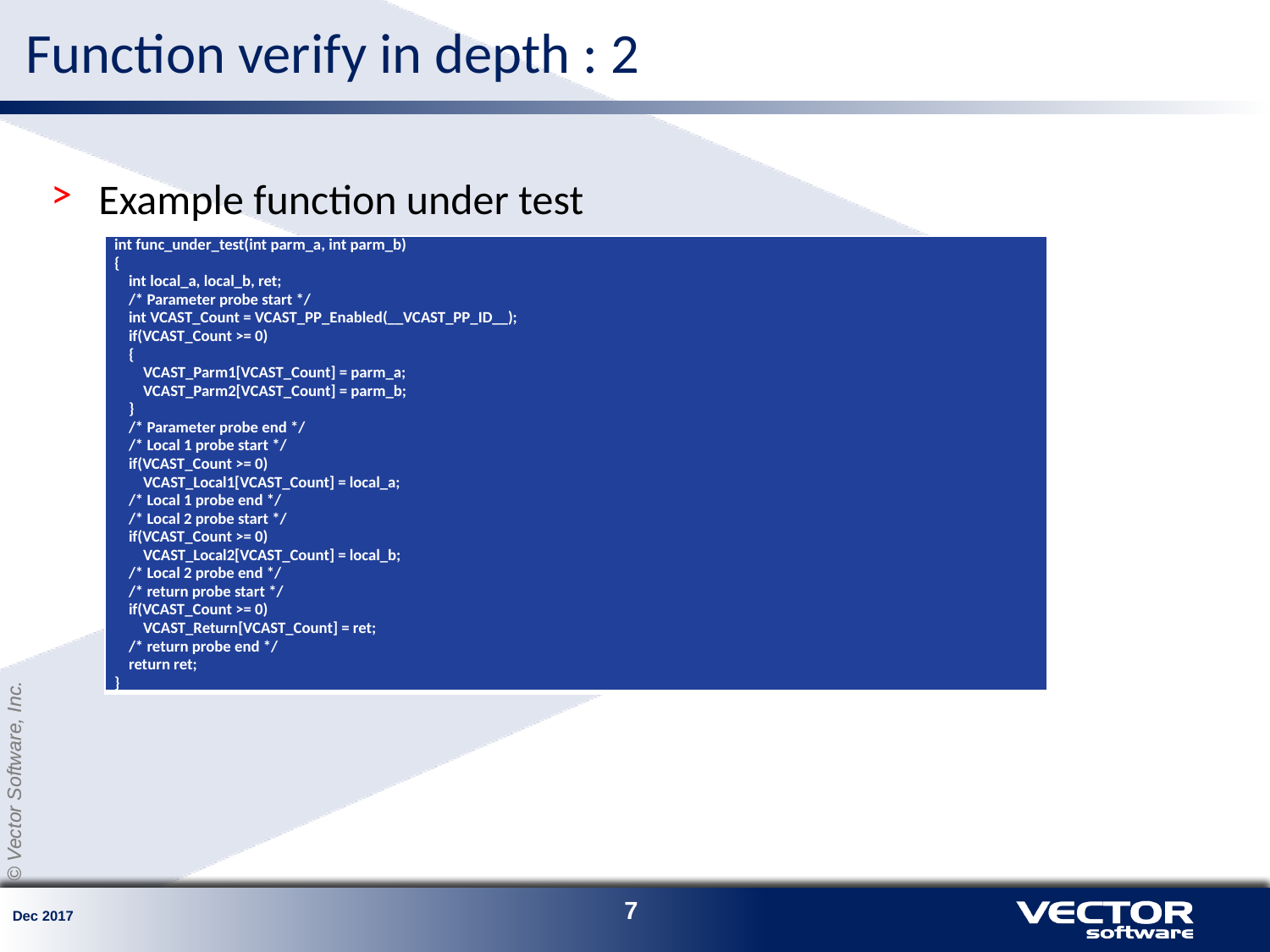

# Function verify in depth : 2

Example function under test
| int func\_under\_test(int parm\_a, int parm\_b) { int local\_a, local\_b, ret; /\* Parameter probe start \*/ int VCAST\_Count = VCAST\_PP\_Enabled(\_\_VCAST\_PP\_ID\_\_); if(VCAST\_Count >= 0) { VCAST\_Parm1[VCAST\_Count] = parm\_a; VCAST\_Parm2[VCAST\_Count] = parm\_b; } /\* Parameter probe end \*/ /\* Local 1 probe start \*/ if(VCAST\_Count >= 0) VCAST\_Local1[VCAST\_Count] = local\_a; /\* Local 1 probe end \*/ /\* Local 2 probe start \*/ if(VCAST\_Count >= 0) VCAST\_Local2[VCAST\_Count] = local\_b; /\* Local 2 probe end \*/ /\* return probe start \*/ if(VCAST\_Count >= 0) VCAST\_Return[VCAST\_Count] = ret; /\* return probe end \*/ return ret; } |
| --- |